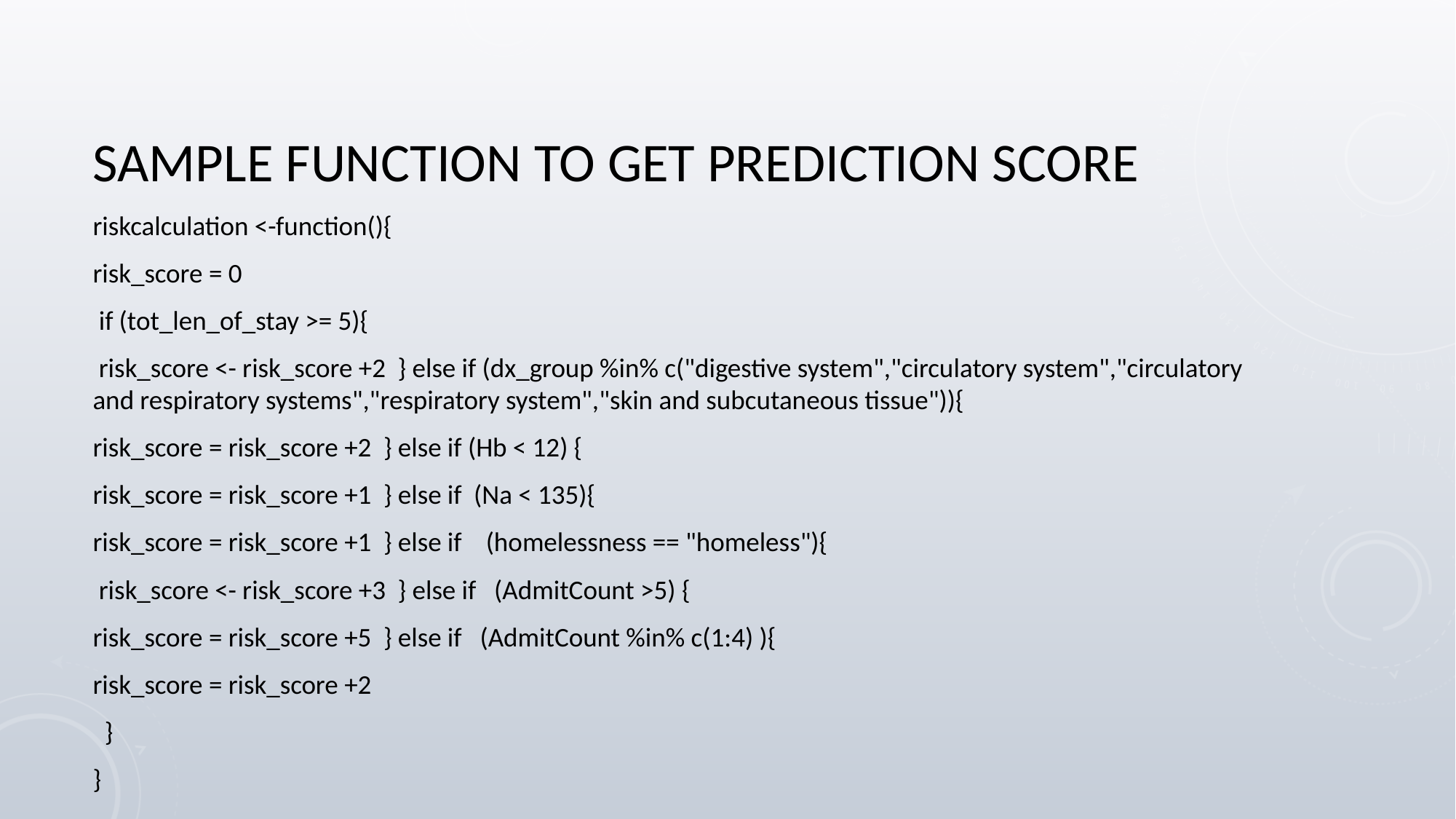

# Sample function to get prediction score
riskcalculation <-function(){
risk_score = 0
 if (tot_len_of_stay >= 5){
 risk_score <- risk_score +2  } else if (dx_group %in% c("digestive system","circulatory system","circulatory and respiratory systems","respiratory system","skin and subcutaneous tissue")){
risk_score = risk_score +2  } else if (Hb < 12) {
risk_score = risk_score +1  } else if  (Na < 135){
risk_score = risk_score +1  } else if    (homelessness == "homeless"){
 risk_score <- risk_score +3  } else if   (AdmitCount >5) {
risk_score = risk_score +5  } else if   (AdmitCount %in% c(1:4) ){
risk_score = risk_score +2
  }
}